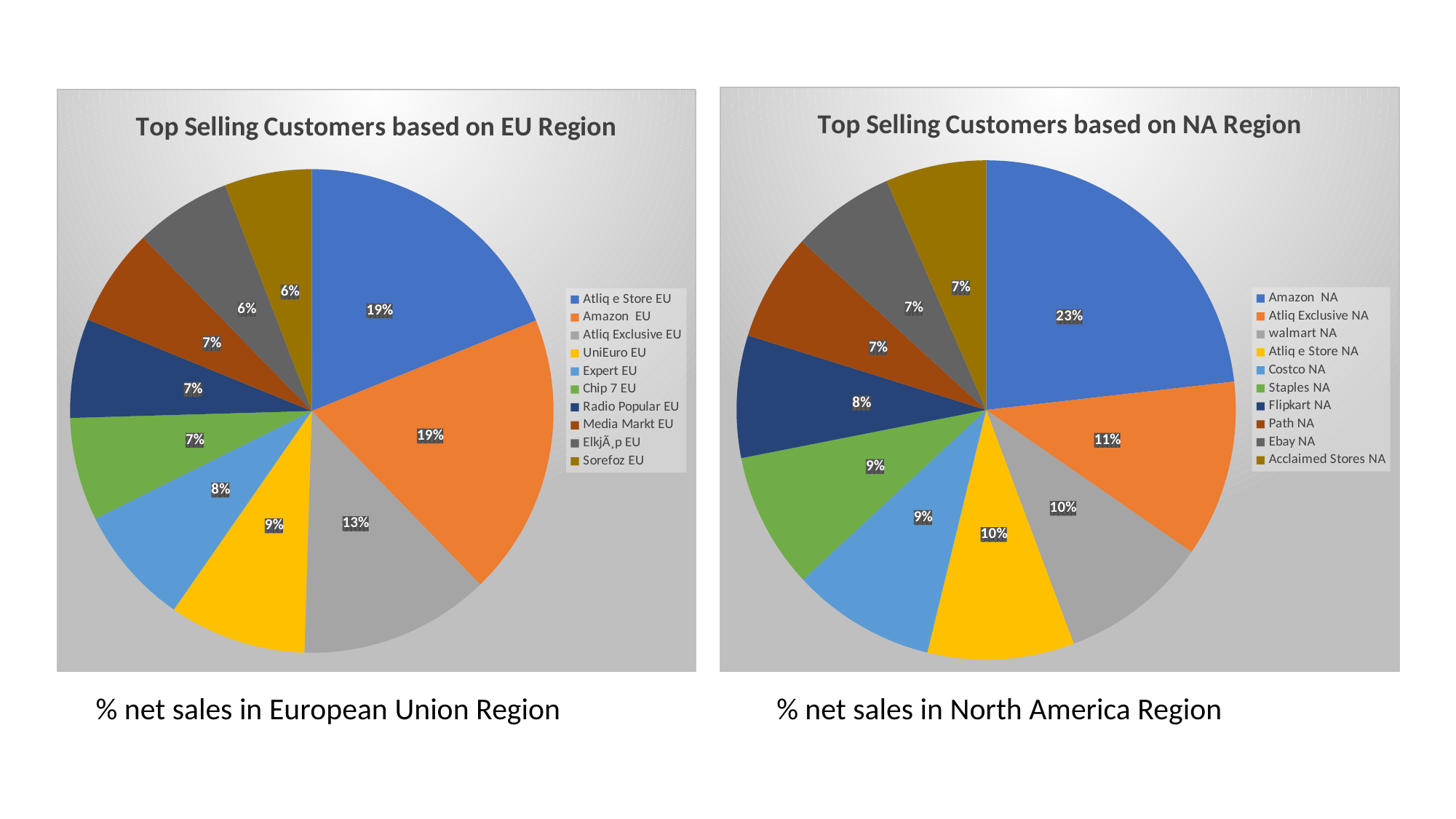

### Chart: Top Selling Customers based on NA Region

| Category |  |
|---|---|
| NA | 17.033832 |
| NA | 8.401708 |
| NA | 7.097898 |
| NA | 6.979881 |
| NA | 6.850624 |
| NA | 6.457233 |
| NA | 5.816567 |
| NA | 5.114083 |
| NA | 4.911768 |
| NA | 4.793751 |

### Chart: Top Selling Customers based on EU Region

| Category |  |
|---|---|
| EU | 9.874514 |
| EU | 9.844637 |
| EU | 6.667663 |
| EU | 4.795339 |
| EU | 4.172891 |
| EU | 3.600239 |
| EU | 3.460811 |
| EU | 3.425954 |
| EU | 3.366199 |
| EU | 3.052485 |
% net sales in European Union Region
% net sales in North America Region